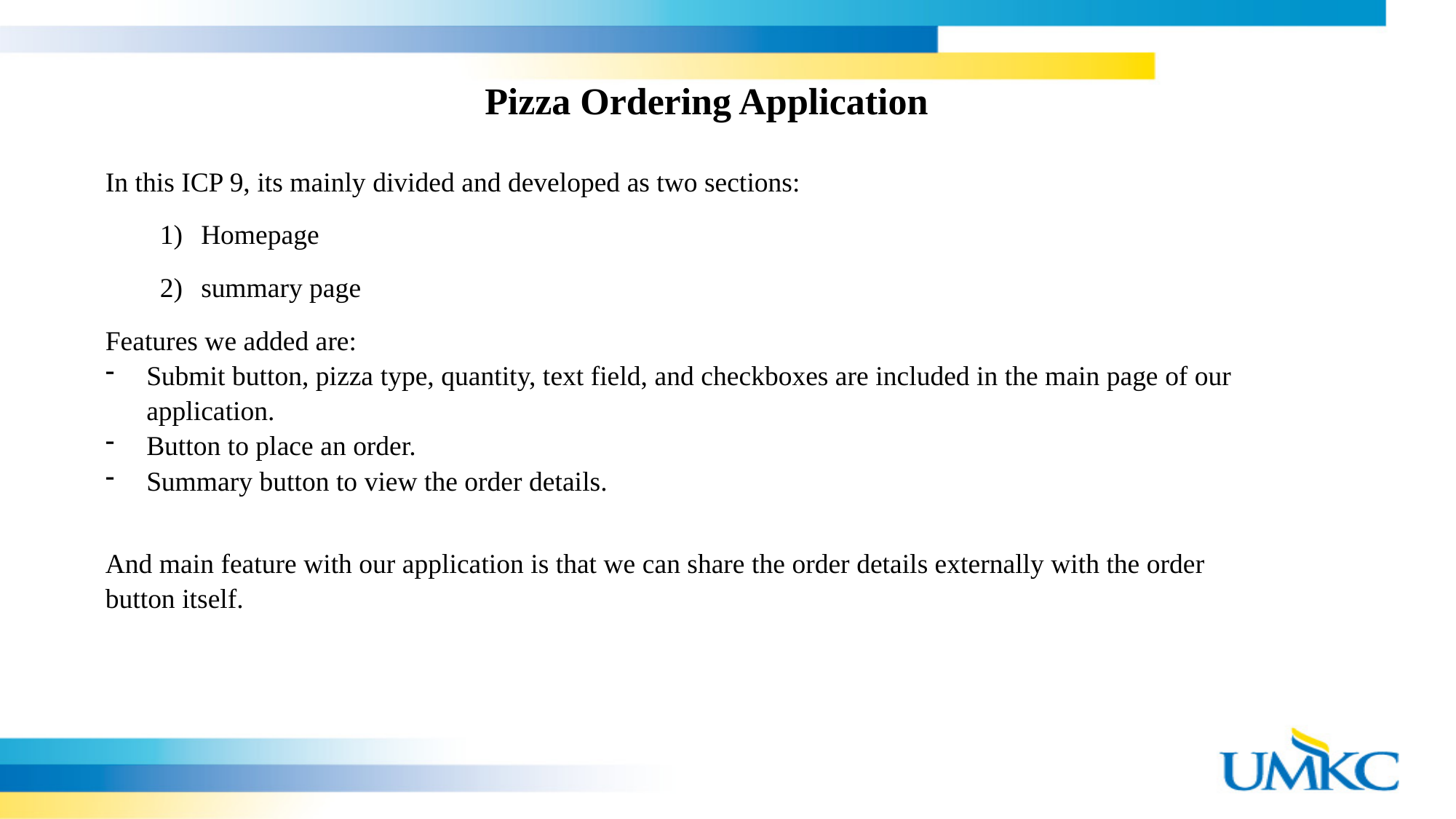

Pizza Ordering Application
In this ICP 9, its mainly divided and developed as two sections:
Homepage
summary page
Features we added are:
Submit button, pizza type, quantity, text field, and checkboxes are included in the main page of our application.
Button to place an order.
Summary button to view the order details.

And main feature with our application is that we can share the order details externally with the order button itself.